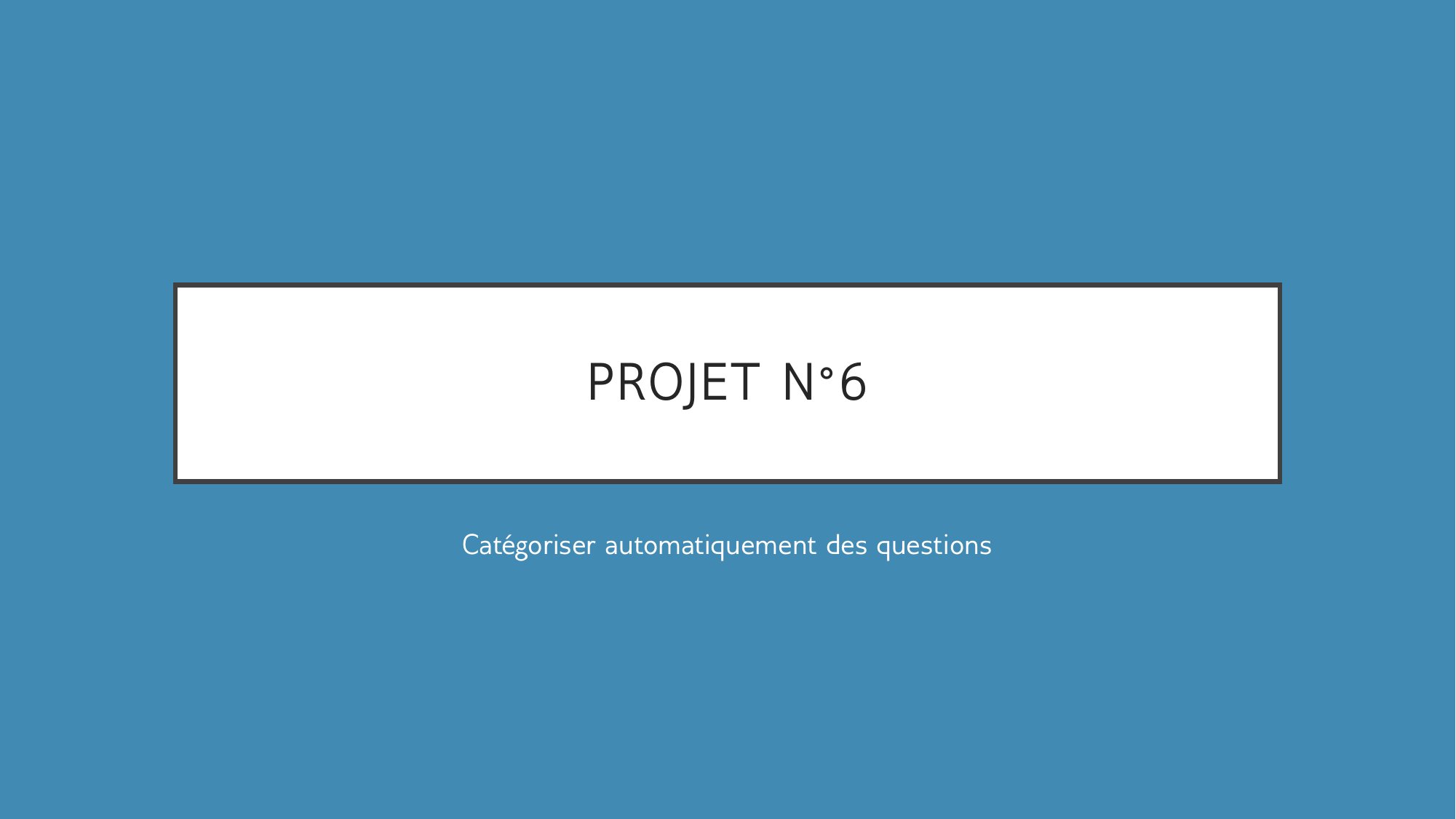

# Projet N°6
Catégoriser automatiquement des questions